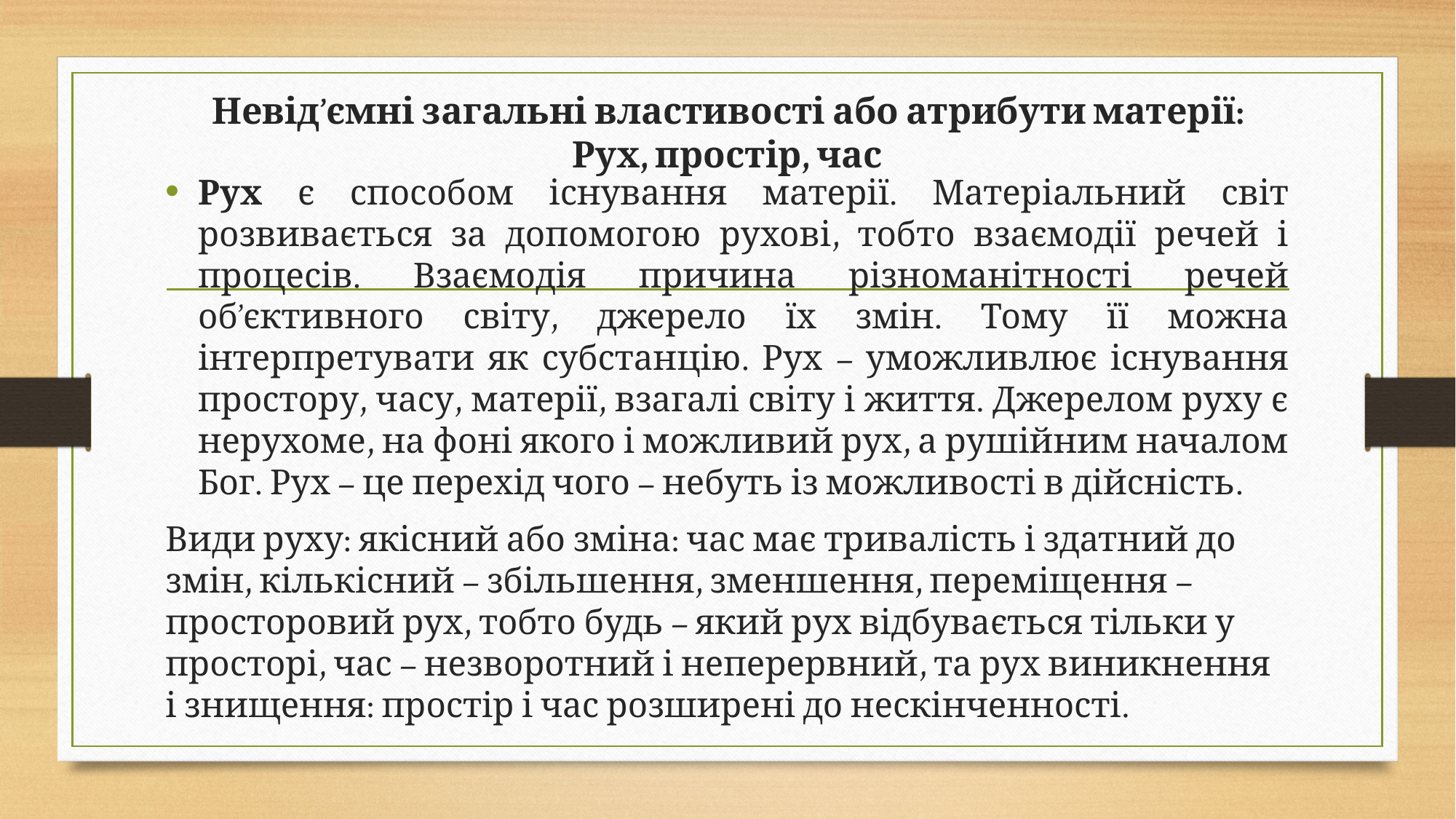

# Невід’ємні загальні властивості або атрибути матерії: Рух, простір, час
Рух є способом існування матерії. Матеріальний світ розвивається за допомогою рухові, тобто взаємодії речей і процесів. Взаємодія причина різноманітності речей об’єктивного світу, джерело їх змін. Тому її можна інтерпретувати як субстанцію. Рух – уможливлює існування простору, часу, матерії, взагалі світу і життя. Джерелом руху є нерухоме, на фоні якого і можливий рух, а рушійним началом Бог. Рух – це перехід чого – небуть із можливості в дійсність.
Види руху: якісний або зміна: час має тривалість і здатний до змін, кількісний – збільшення, зменшення, переміщення – просторовий рух, тобто будь – який рух відбувається тільки у просторі, час – незворотний і неперервний, та рух виникнення і знищення: простір і час розширені до нескінченності.